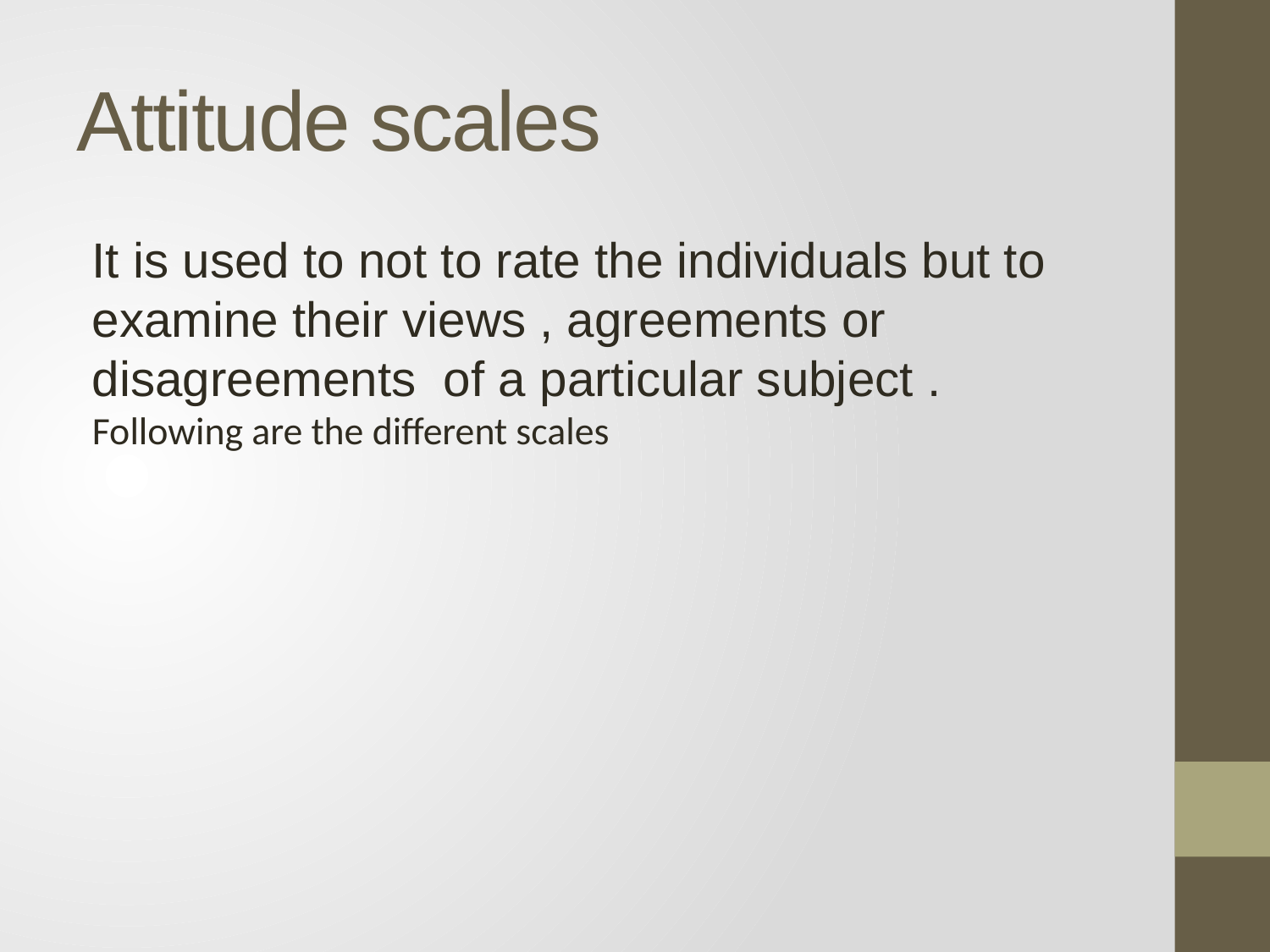

# Attitude scales
It is used to not to rate the individuals but to examine their views , agreements or disagreements  of a particular subject .  Following are the different scales